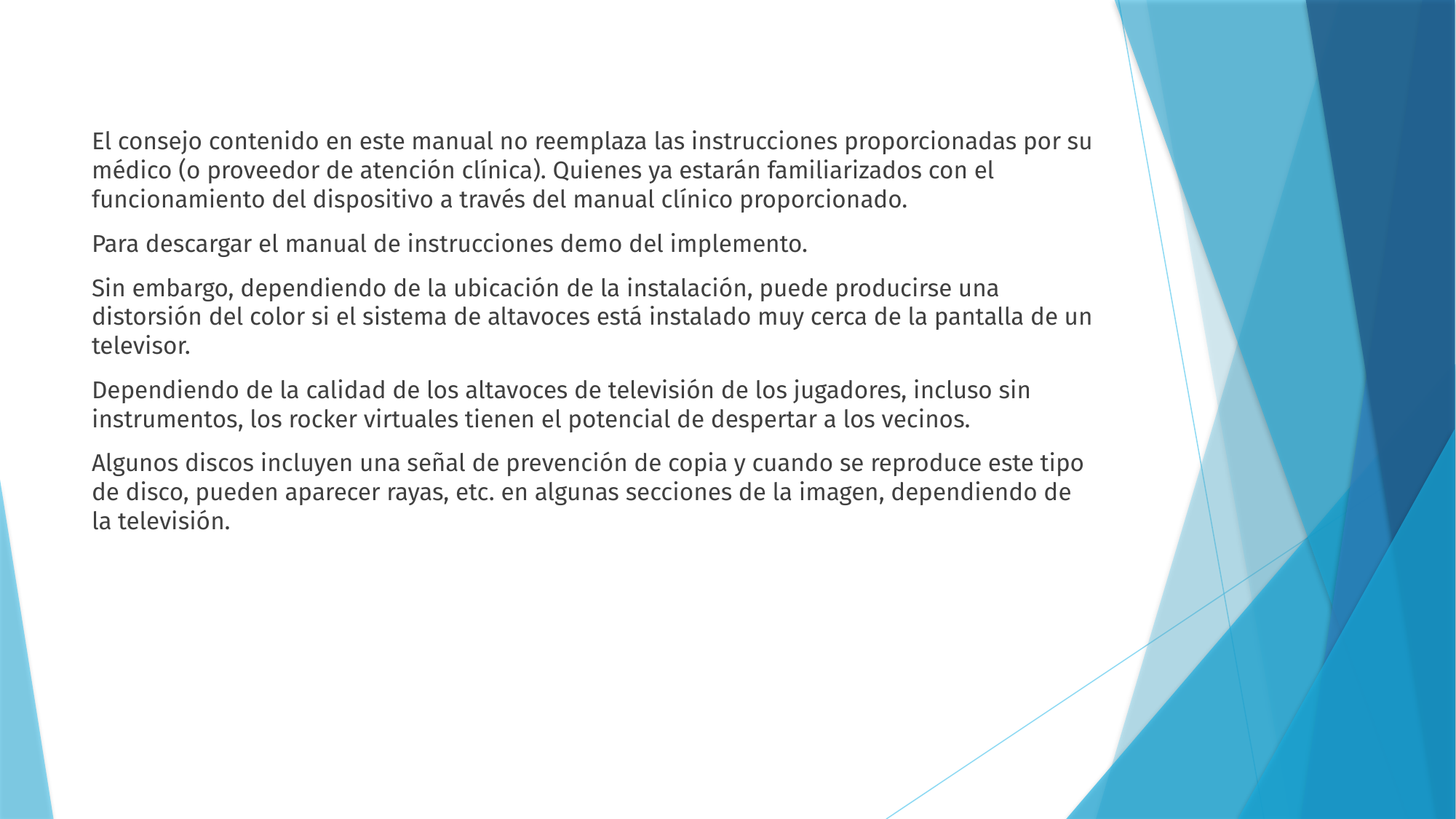

El consejo contenido en este manual no reemplaza las instrucciones proporcionadas por su médico (o proveedor de atención clínica). Quienes ya estarán familiarizados con el funcionamiento del dispositivo a través del manual clínico proporcionado.
Para descargar el manual de instrucciones demo del implemento.
Sin embargo, dependiendo de la ubicación de la instalación, puede producirse una distorsión del color si el sistema de altavoces está instalado muy cerca de la pantalla de un televisor.
Dependiendo de la calidad de los altavoces de televisión de los jugadores, incluso sin instrumentos, los rocker virtuales tienen el potencial de despertar a los vecinos.
Algunos discos incluyen una señal de prevención de copia y cuando se reproduce este tipo de disco, pueden aparecer rayas, etc. en algunas secciones de la imagen, dependiendo de la televisión.